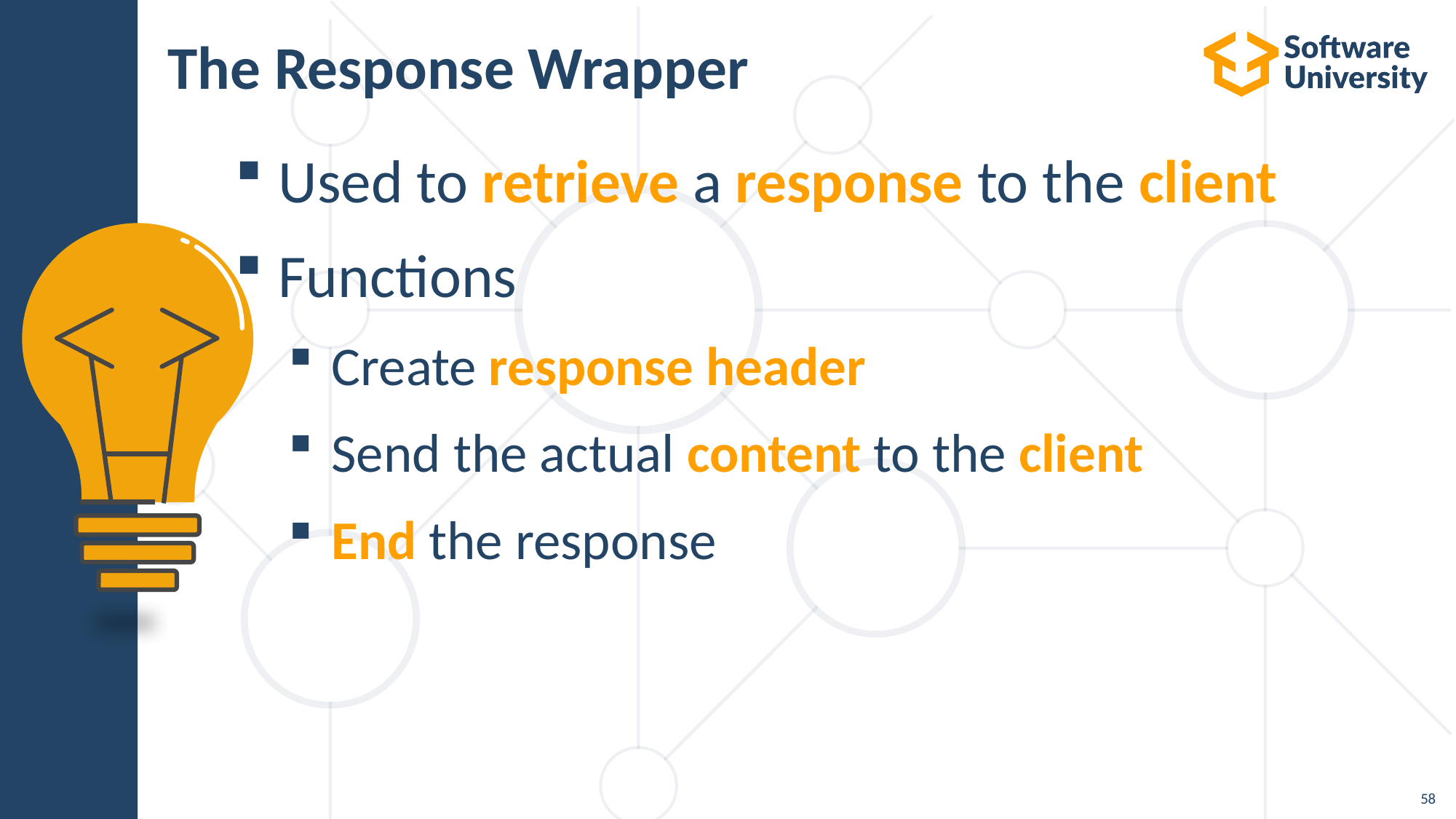

# The Response Wrapper
Used to retrieve a response to the client
Functions
Create response header
Send the actual content to the client
End the response

58